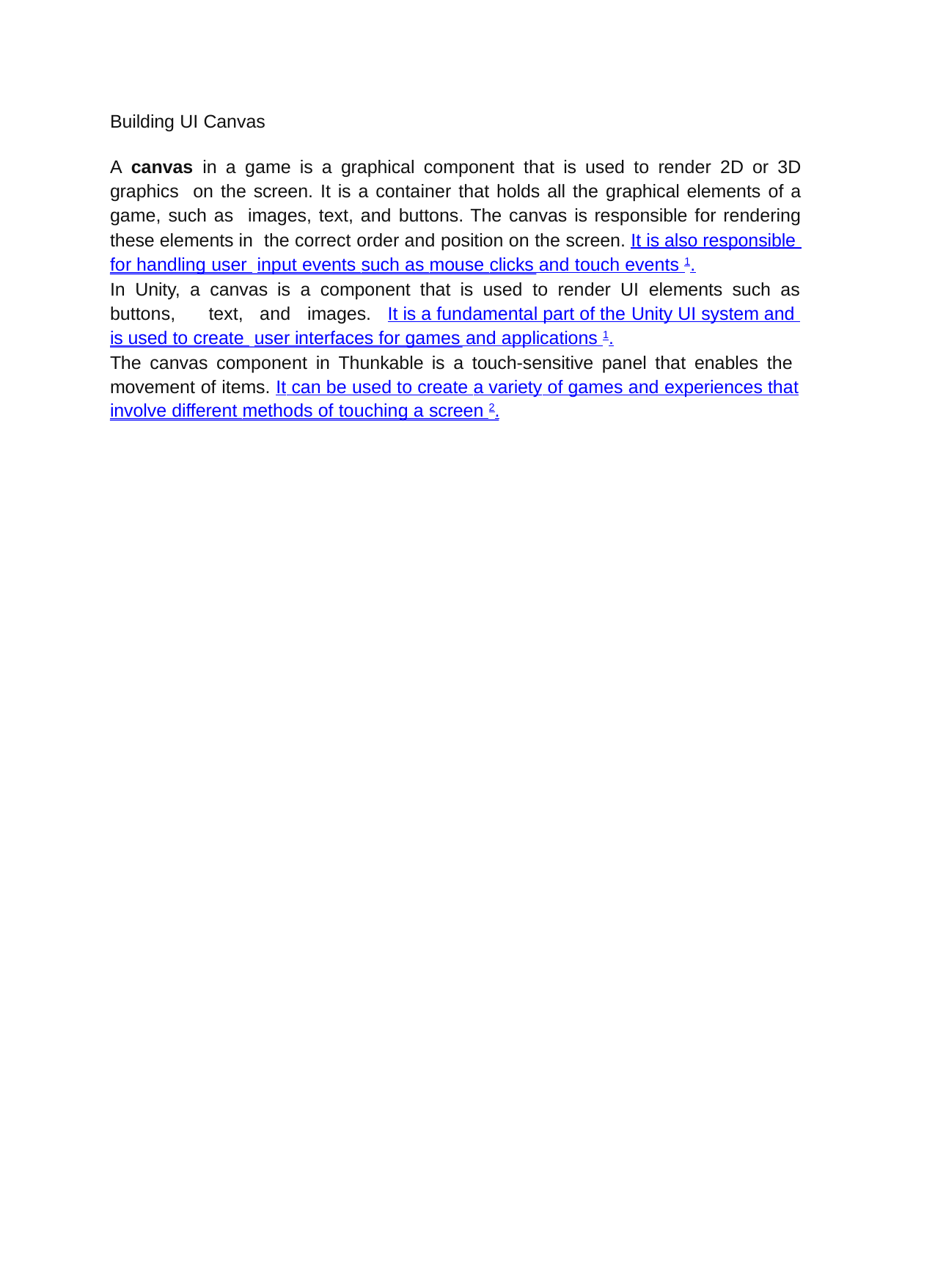

Building UI Canvas
A canvas in a game is a graphical component that is used to render 2D or 3D graphics  on the screen. It is a container that holds all the graphical elements of a game, such as  images, text, and buttons. The canvas is responsible for rendering these elements in  the correct order and position on the screen. It is also responsible for handling user  input events such as mouse clicks and touch events 1.
In Unity, a canvas is a component that is used to render UI elements such as buttons,  text, and images. It is a fundamental part of the Unity UI system and is used to create  user interfaces for games and applications 1.
The canvas component in Thunkable is a touch-sensitive panel that enables the  movement of items. It can be used to create a variety of games and experiences that
involve different methods of touching a screen 2.